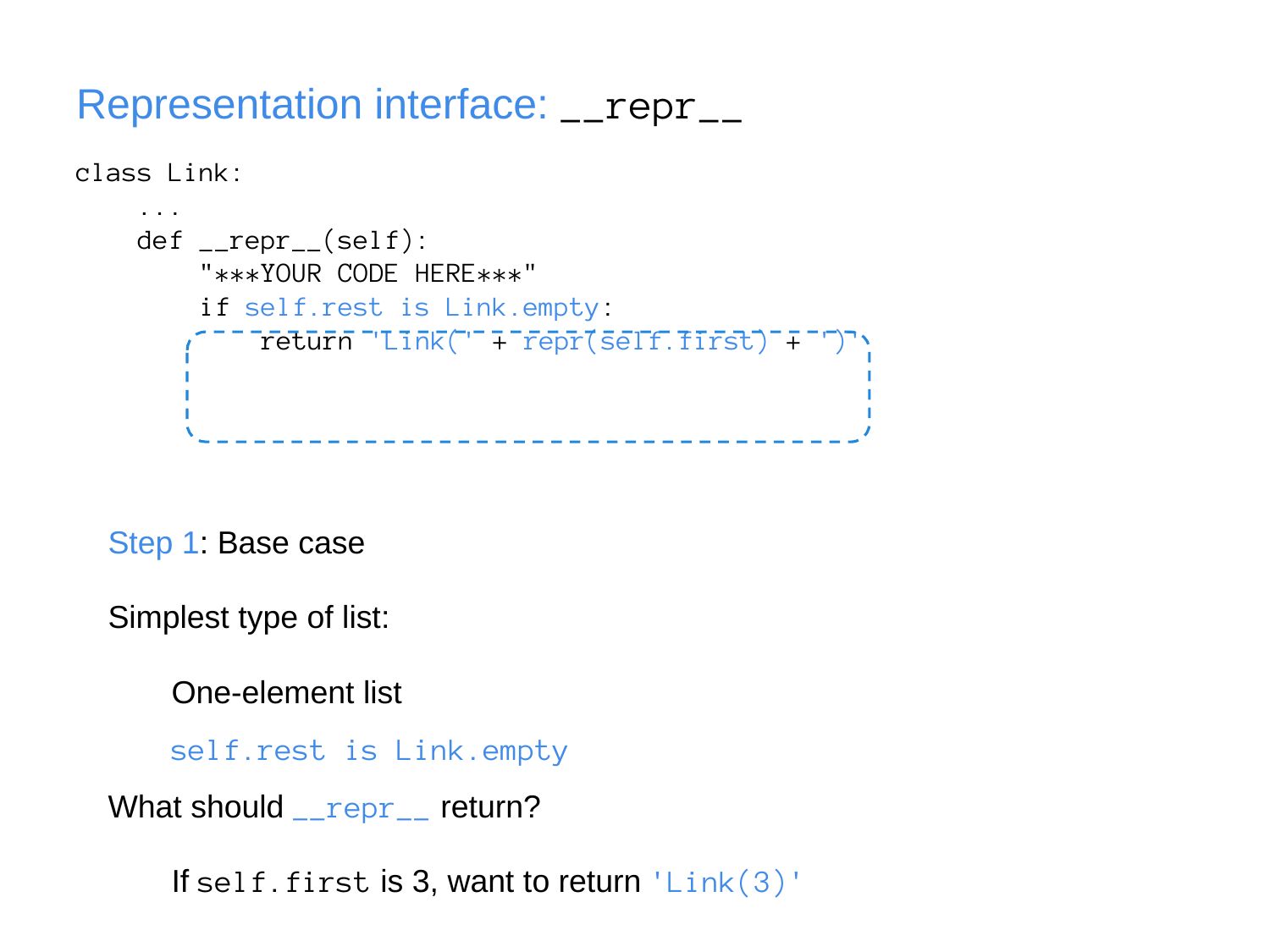

# Representation interface: __repr__
class Link:
    ...
    def __repr__(self):
        "***YOUR CODE HERE***"
        if self.rest is Link.empty:
            return 'Link(' + repr(self.first) + ')'

Step 1: Base case
Simplest type of list:
One-element list
self.rest is Link.empty
What should __repr__ return?
If self.first is 3, want to return 'Link(3)'